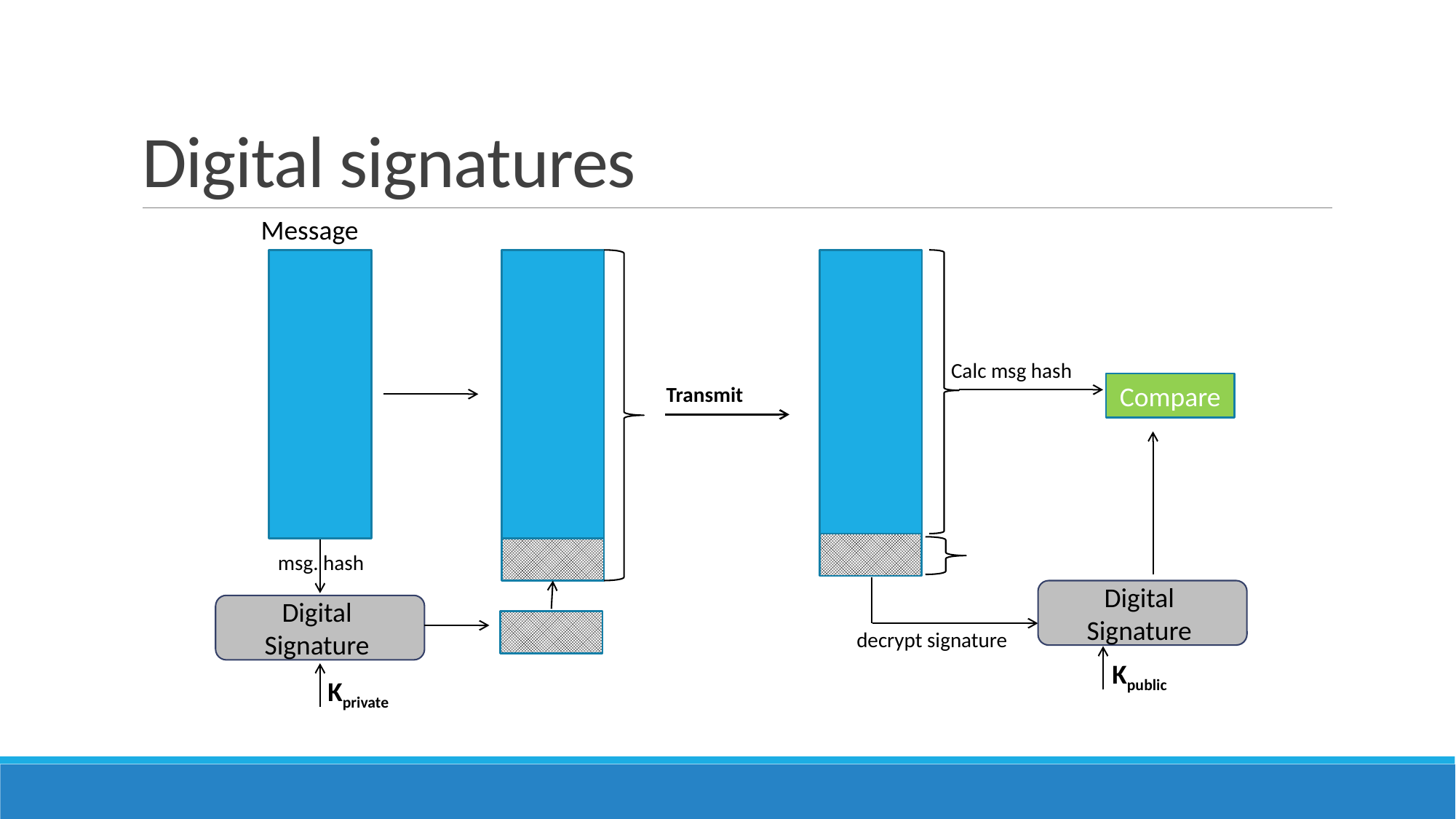

# Digital signatures
Message

Digital
Signature
Kprivate

Calc msg hash
Transmit

Digital
Signature

Kpublic
Compare
msg. hash
decrypt signature